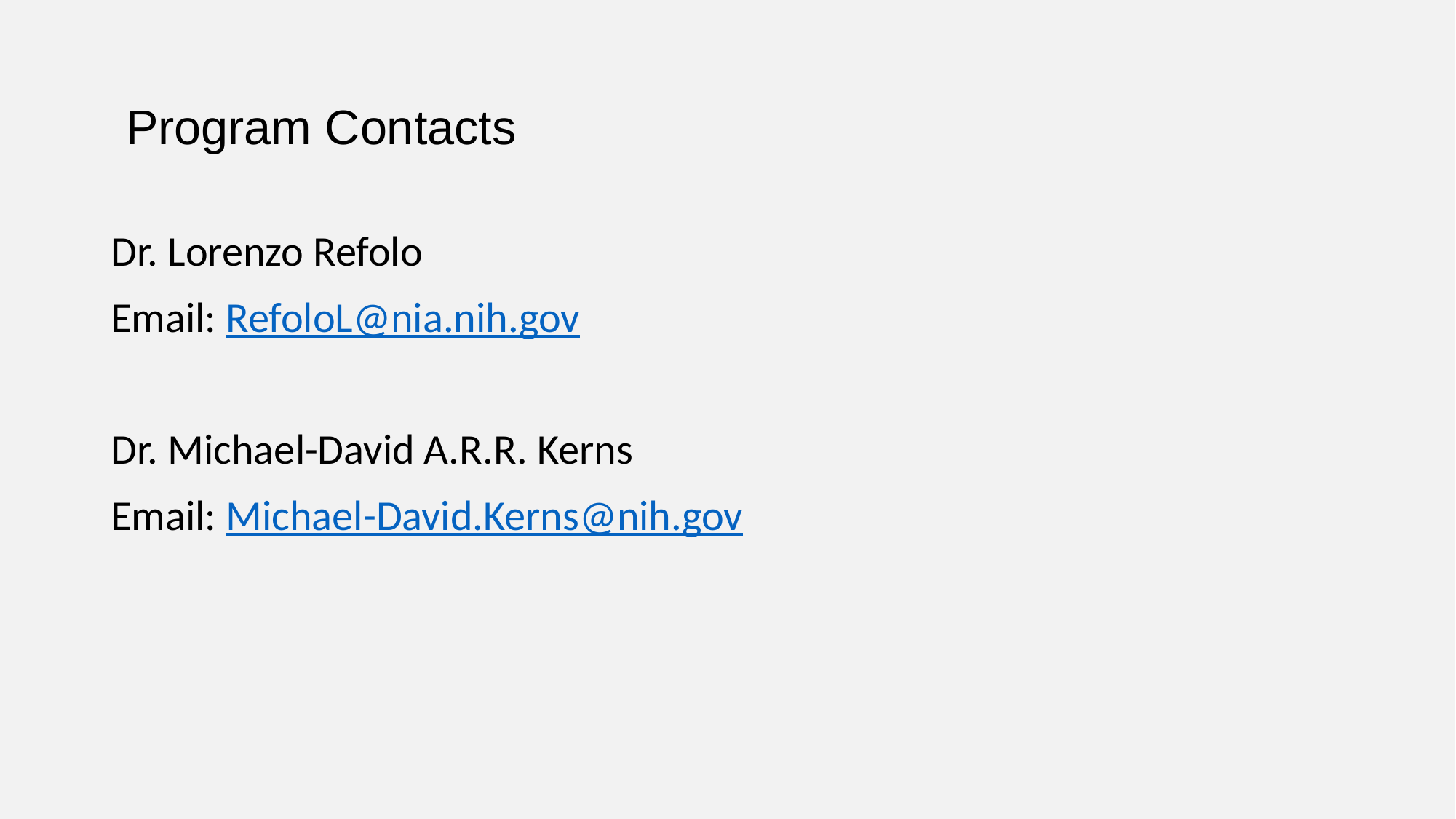

# Program Contacts
Dr. Lorenzo Refolo
Email: RefoloL@nia.nih.gov

Dr. Michael-David A.R.R. Kerns
Email: Michael-David.Kerns@nih.gov